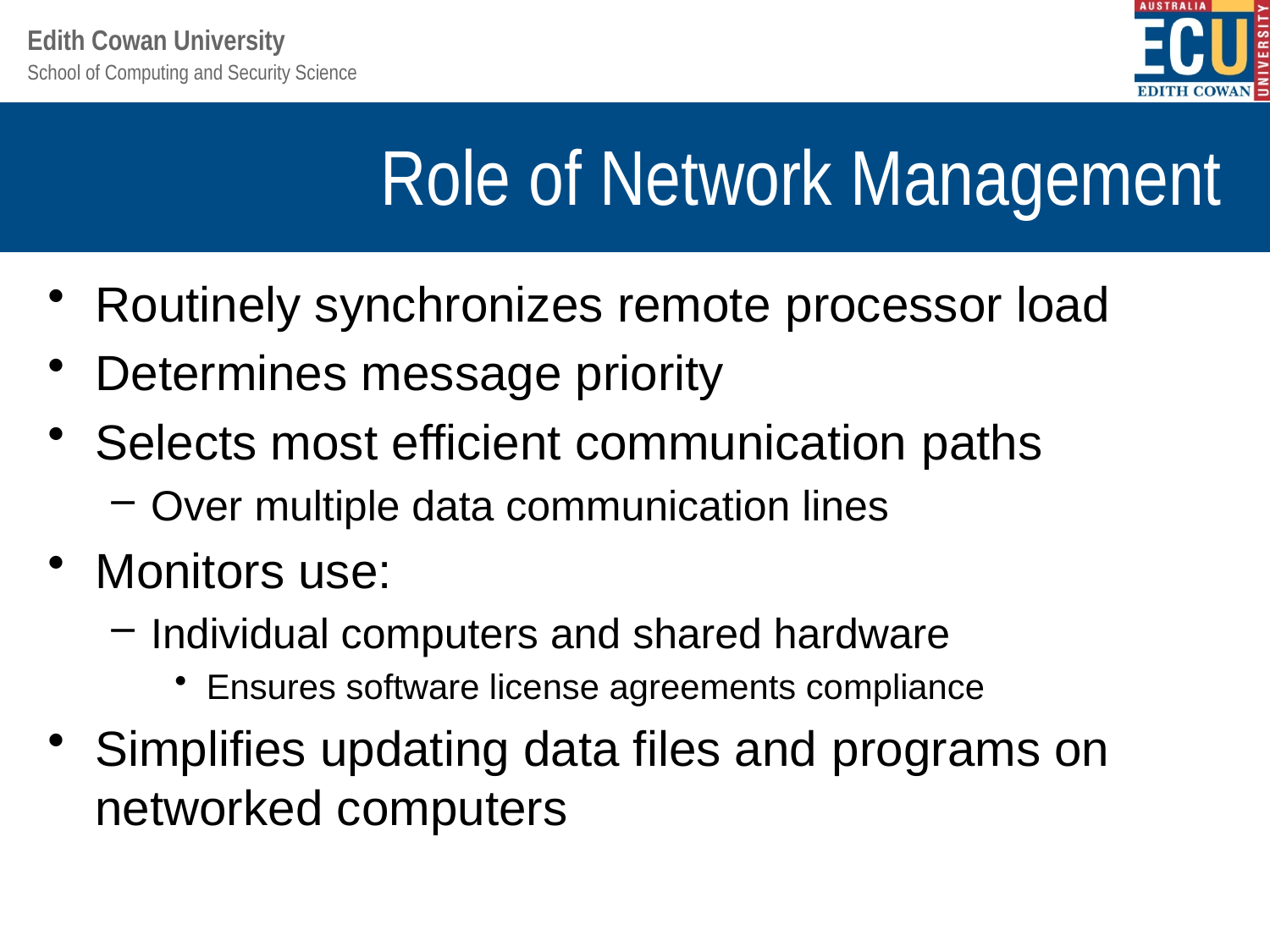

# Role of Network Management
Routinely synchronizes remote processor load
Determines message priority
Selects most efficient communication paths
Over multiple data communication lines
Monitors use:
Individual computers and shared hardware
Ensures software license agreements compliance
Simplifies updating data files and programs on networked computers